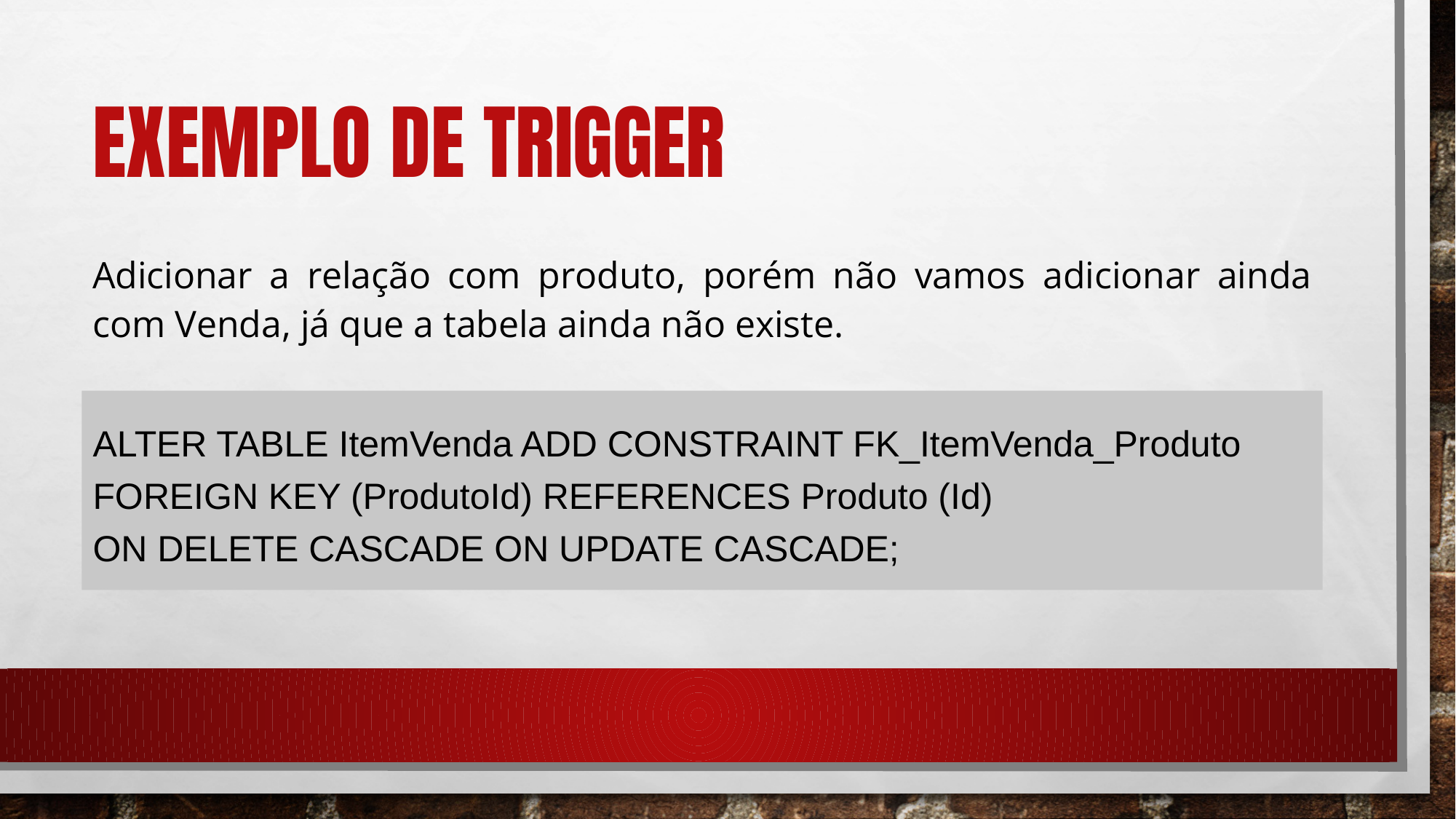

# Exemplo de trigger
Adicionar a relação com produto, porém não vamos adicionar ainda com Venda, já que a tabela ainda não existe.
ALTER TABLE ItemVenda ADD CONSTRAINT FK_ItemVenda_Produto
FOREIGN KEY (ProdutoId) REFERENCES Produto (Id)
ON DELETE CASCADE ON UPDATE CASCADE;